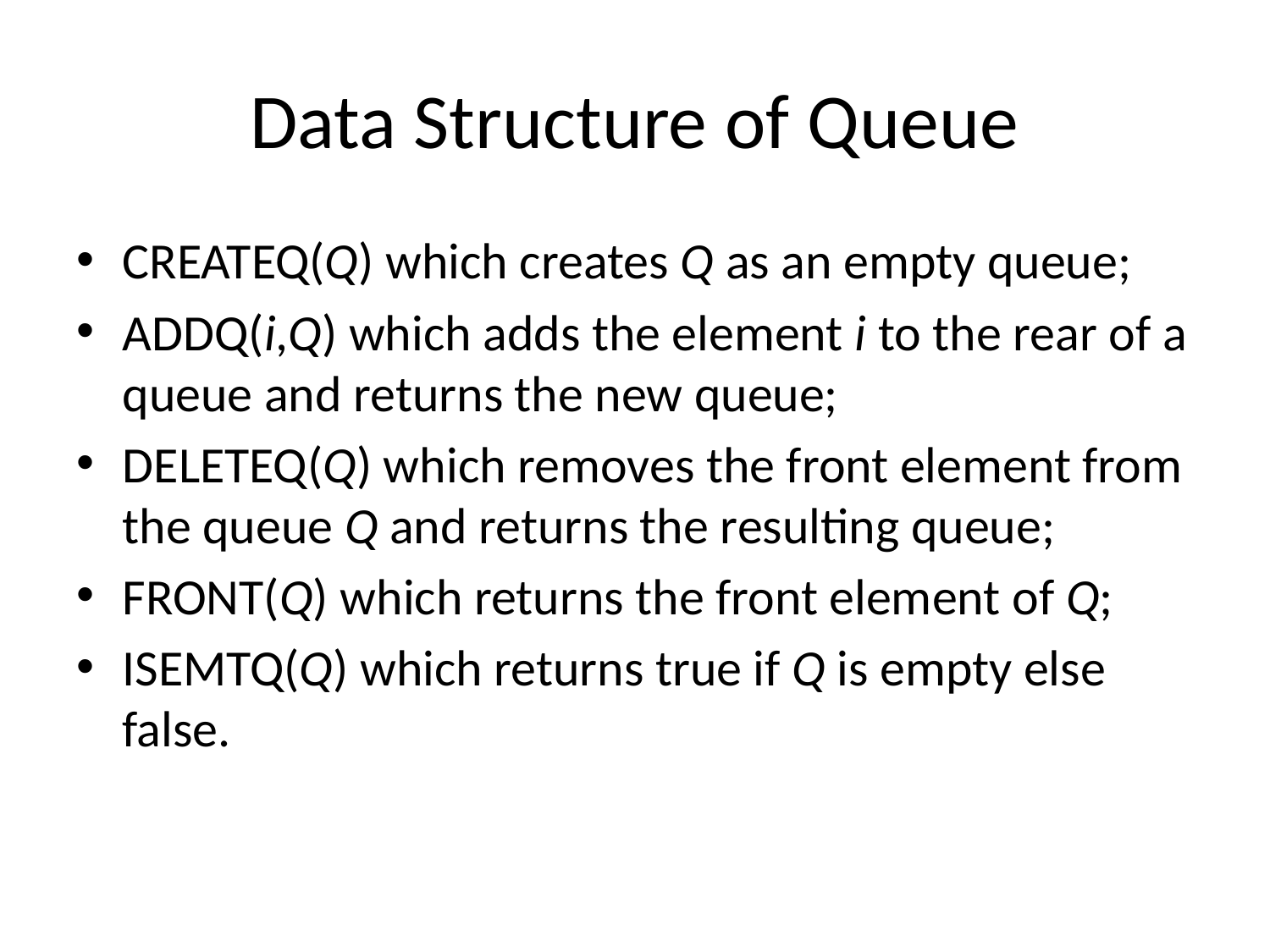

# Data Structure of Queue
CREATEQ(Q) which creates Q as an empty queue;
ADDQ(i,Q) which adds the element i to the rear of a queue and returns the new queue;
DELETEQ(Q) which removes the front element from the queue Q and returns the resulting queue;
FRONT(Q) which returns the front element of Q;
ISEMTQ(Q) which returns true if Q is empty else false.